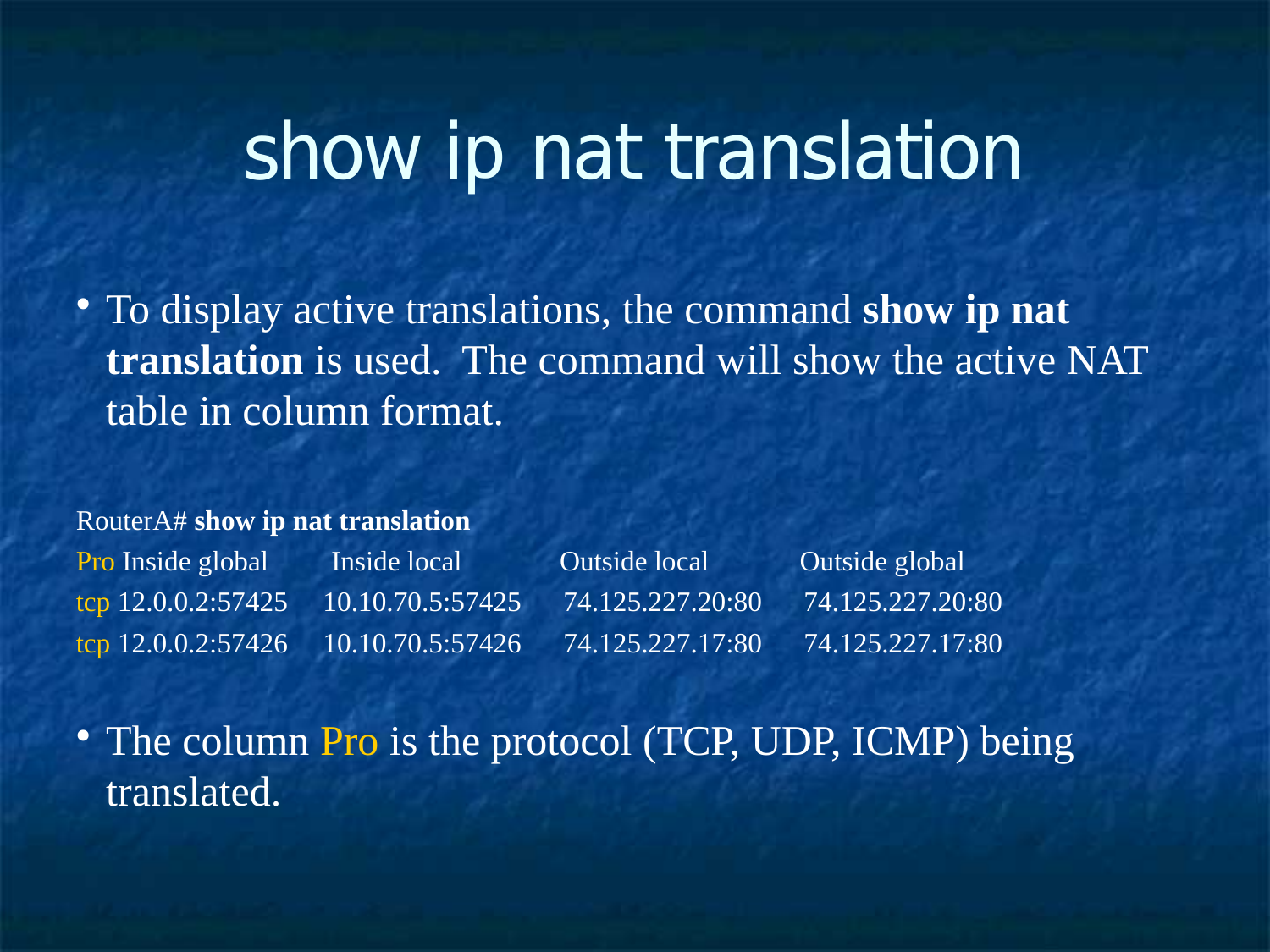

show ip nat translation
To display active translations, the command show ip nat translation is used.  The command will show the active NAT table in column format.

RouterA# show ip nat translation
Pro Inside global         Inside local              Outside local             Outside global
tcp 12.0.0.2:57425     10.10.70.5:57425      74.125.227.20:80      74.125.227.20:80
tcp 12.0.0.2:57426     10.10.70.5:57426      74.125.227.17:80      74.125.227.17:80

The column Pro is the protocol (TCP, UDP, ICMP) being translated.